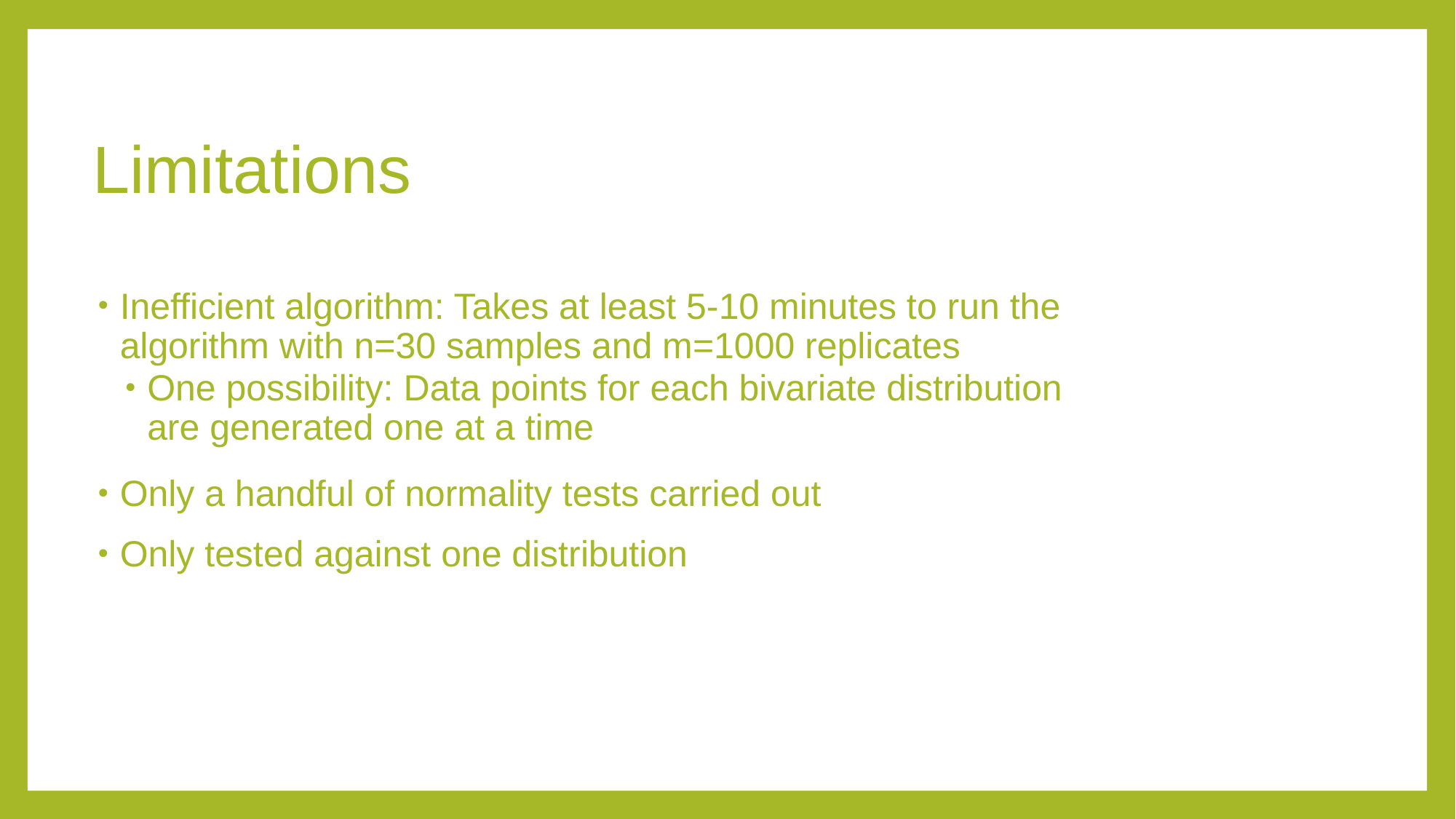

# Limitations
Inefficient algorithm: Takes at least 5-10 minutes to run the algorithm with n=30 samples and m=1000 replicates
One possibility: Data points for each bivariate distribution are generated one at a time
Only a handful of normality tests carried out
Only tested against one distribution